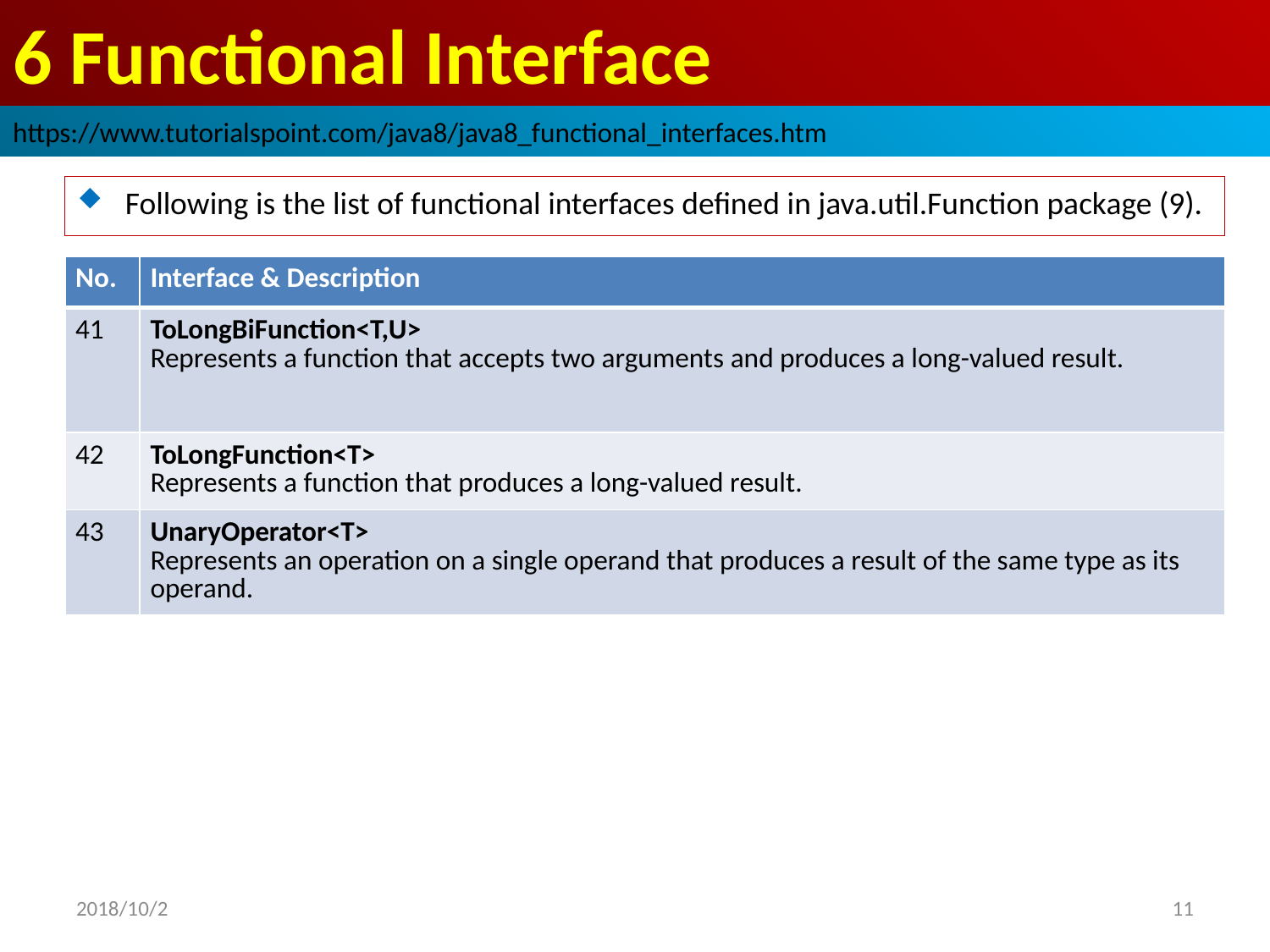

# 6 Functional Interface
https://www.tutorialspoint.com/java8/java8_functional_interfaces.htm
Following is the list of functional interfaces defined in java.util.Function package (9).
| No. | Interface & Description |
| --- | --- |
| 41 | ToLongBiFunction<T,U> Represents a function that accepts two arguments and produces a long-valued result. |
| 42 | ToLongFunction<T> Represents a function that produces a long-valued result. |
| 43 | UnaryOperator<T> Represents an operation on a single operand that produces a result of the same type as its operand. |
2018/10/2
11